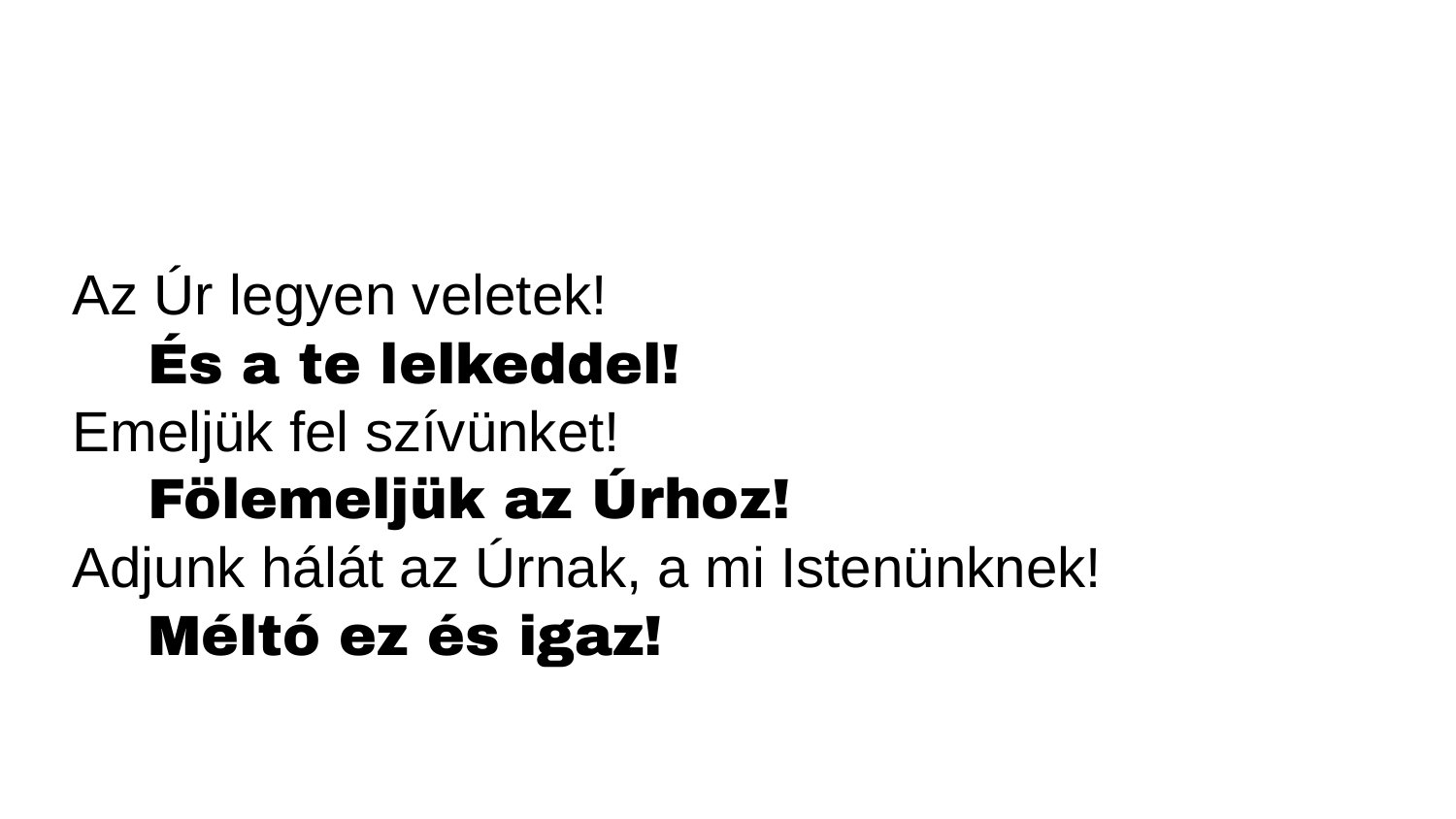

Az Úr legyen veletek!
    És a te lelkeddel!
Emeljük fel szívünket!
    Fölemeljük az Úrhoz!
Adjunk hálát az Úrnak, a mi Istenünknek!
    Méltó ez és igaz!